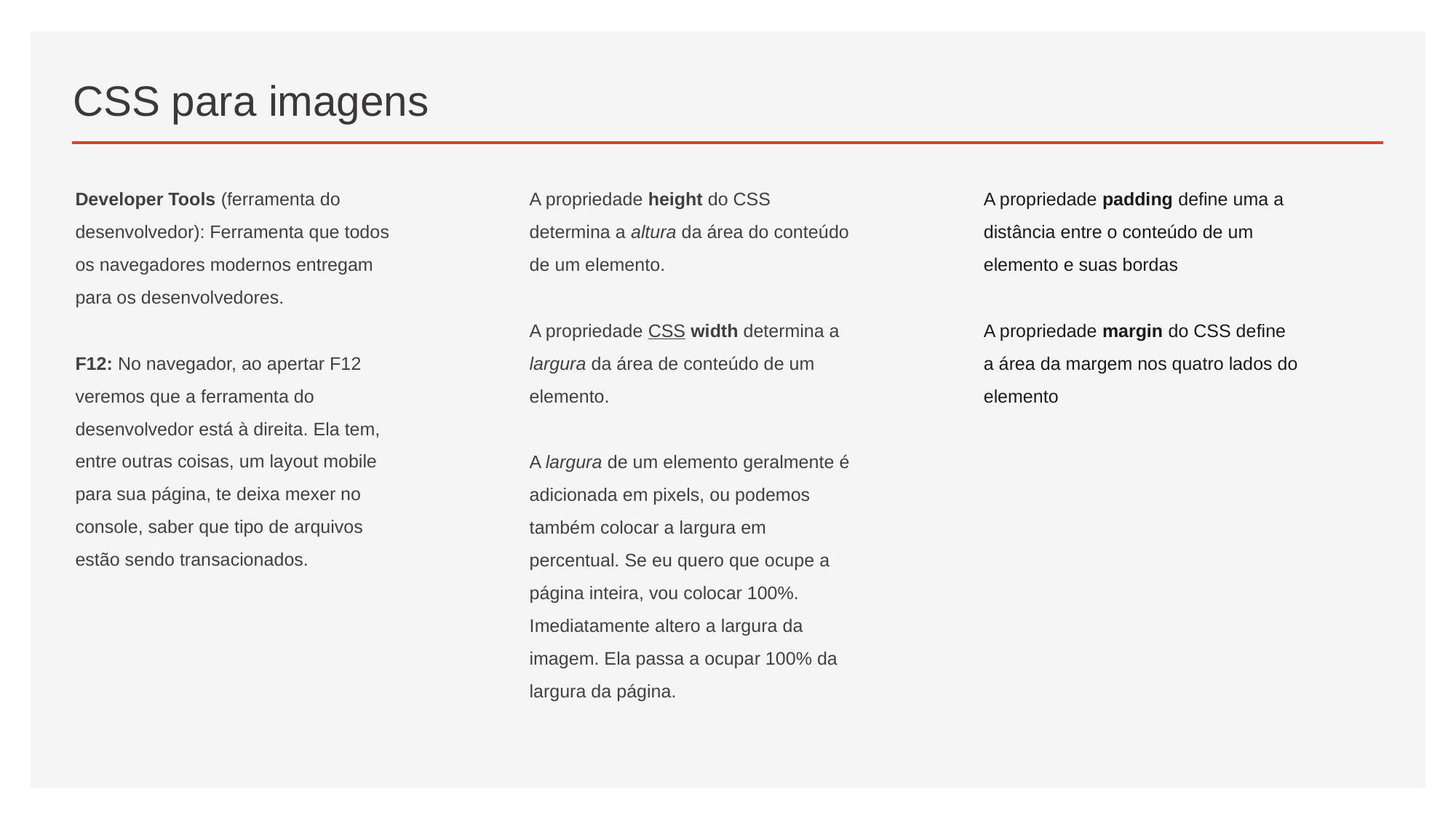

# CSS para imagens
Developer Tools (ferramenta do desenvolvedor): Ferramenta que todos os navegadores modernos entregam para os desenvolvedores.
F12: No navegador, ao apertar F12  veremos que a ferramenta do desenvolvedor está à direita. Ela tem, entre outras coisas, um layout mobile para sua página, te deixa mexer no console, saber que tipo de arquivos estão sendo transacionados.
A propriedade height do CSS determina a altura da área do conteúdo de um elemento.
A propriedade CSS width determina a largura da área de conteúdo de um elemento.
A largura de um elemento geralmente é adicionada em pixels, ou podemos também colocar a largura em percentual. Se eu quero que ocupe a página inteira, vou colocar 100%. Imediatamente altero a largura da imagem. Ela passa a ocupar 100% da largura da página.

A propriedade padding define uma a distância entre o conteúdo de um elemento e suas bordas
A propriedade margin do CSS define a área da margem nos quatro lados do elemento